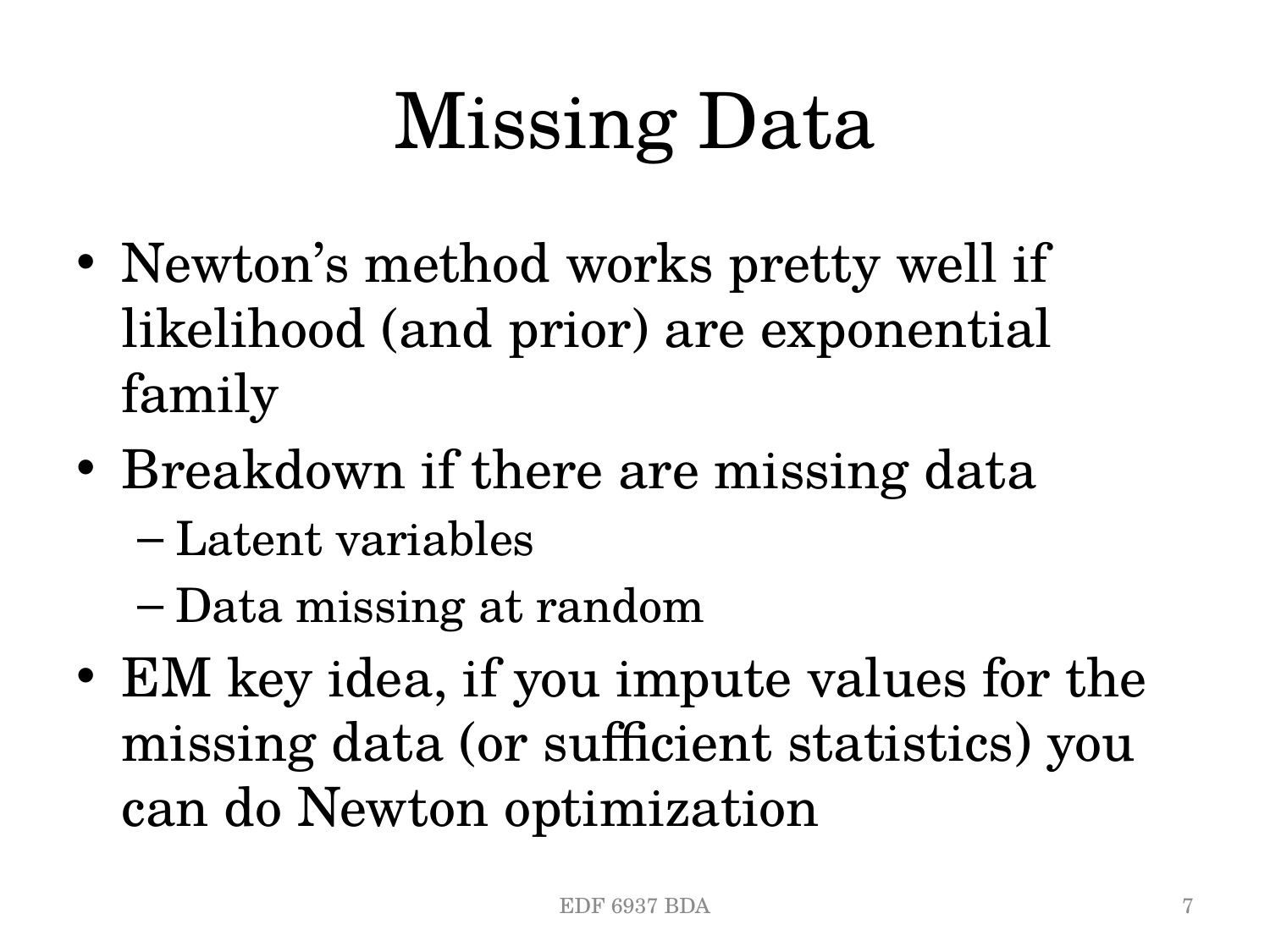

# Missing Data
Newton’s method works pretty well if likelihood (and prior) are exponential family
Breakdown if there are missing data
Latent variables
Data missing at random
EM key idea, if you impute values for the missing data (or sufficient statistics) you can do Newton optimization
EDF 6937 BDA
7